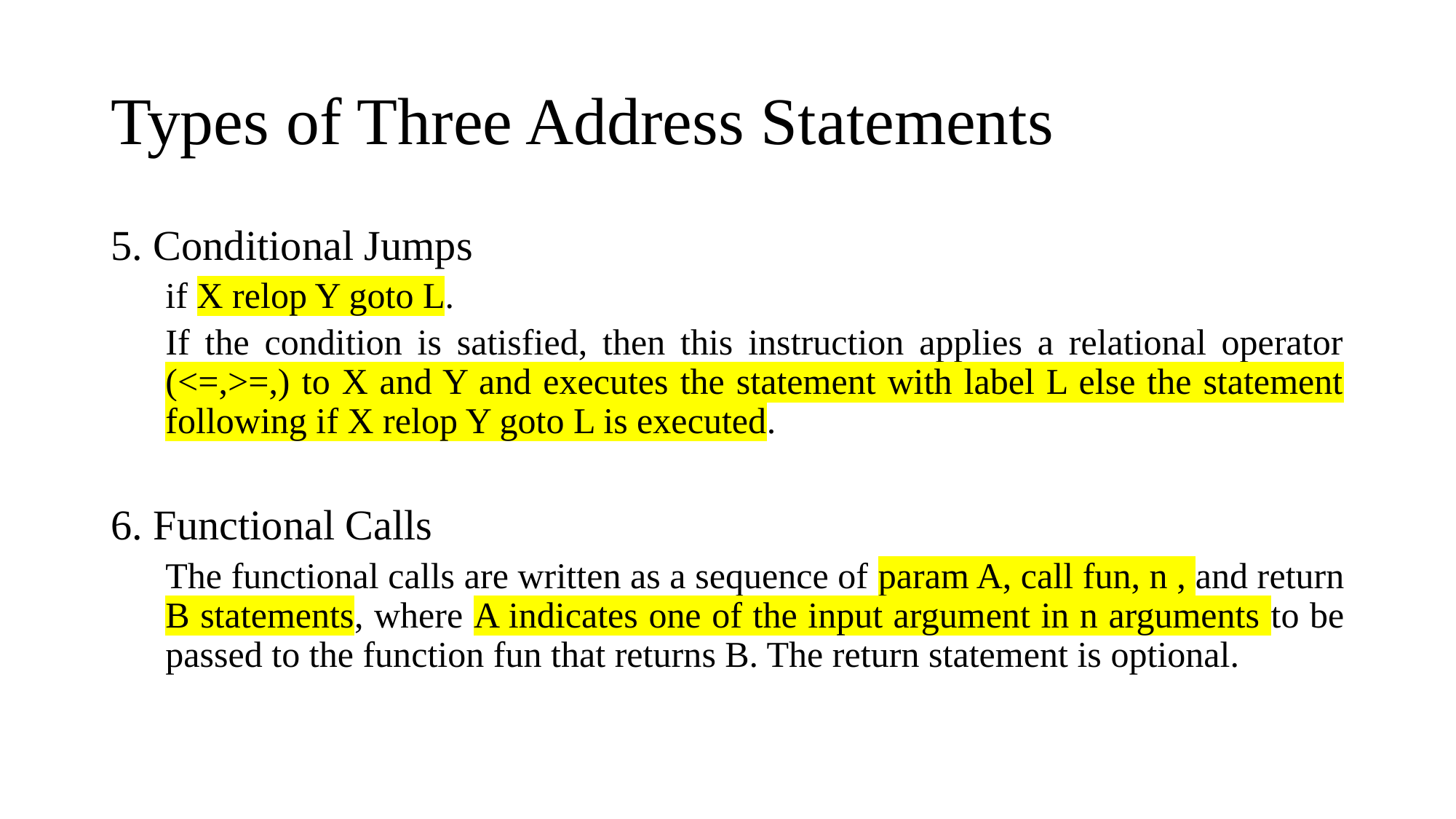

# Types of Three Address Statements
5. Conditional Jumps
if X relop Y goto L.
If the condition is satisfied, then this instruction applies a relational operator (<=,>=,) to X and Y and executes the statement with label L else the statement following if X relop Y goto L is executed.

6. Functional Calls
The functional calls are written as a sequence of param A, call fun, n , and return B statements, where A indicates one of the input argument in n arguments to be passed to the function fun that returns B. The return statement is optional.